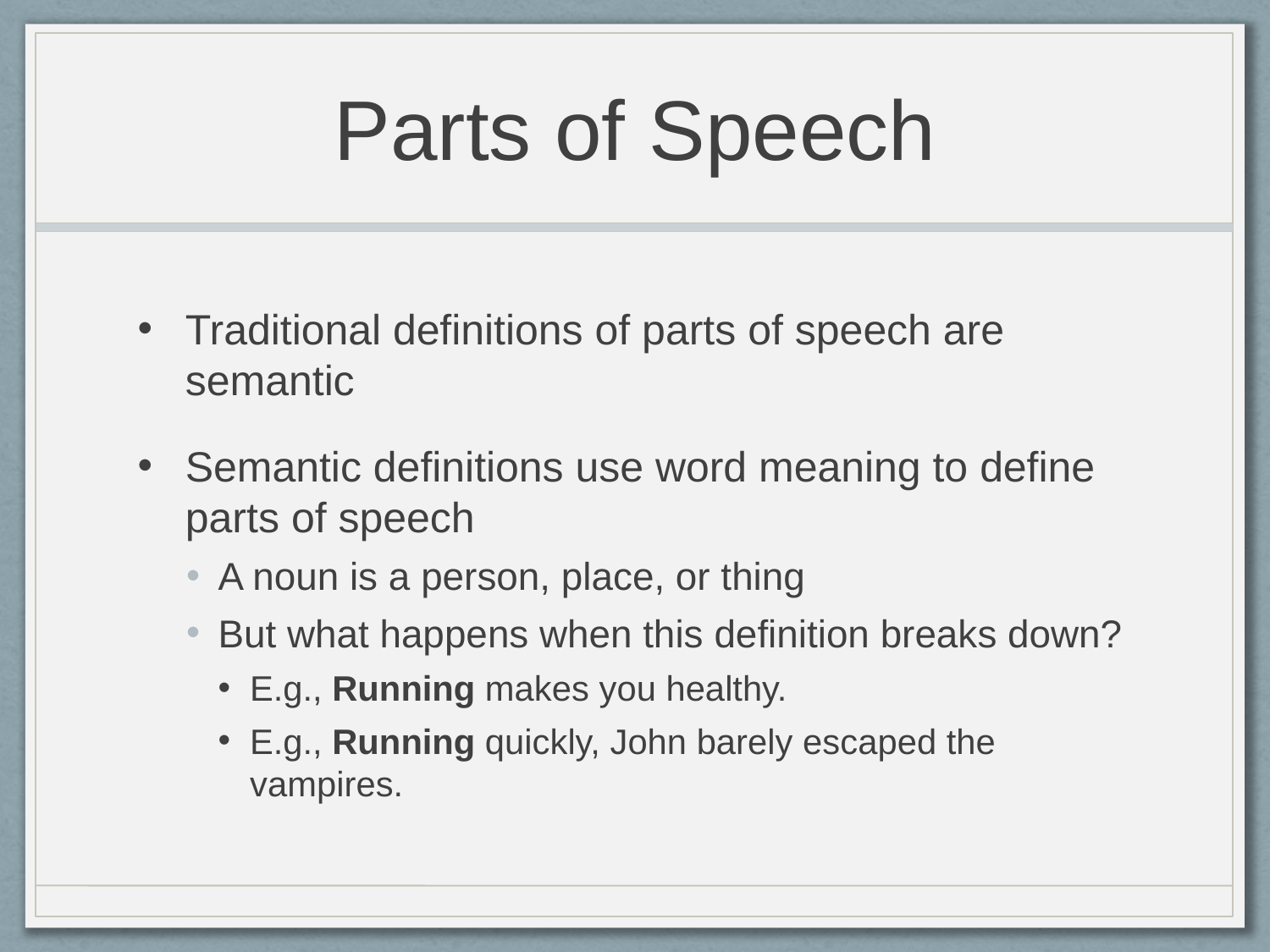

# Parts of Speech
Traditional definitions of parts of speech are semantic
Semantic definitions use word meaning to define parts of speech
A noun is a person, place, or thing
But what happens when this definition breaks down?
E.g., Running makes you healthy.
E.g., Running quickly, John barely escaped the vampires.